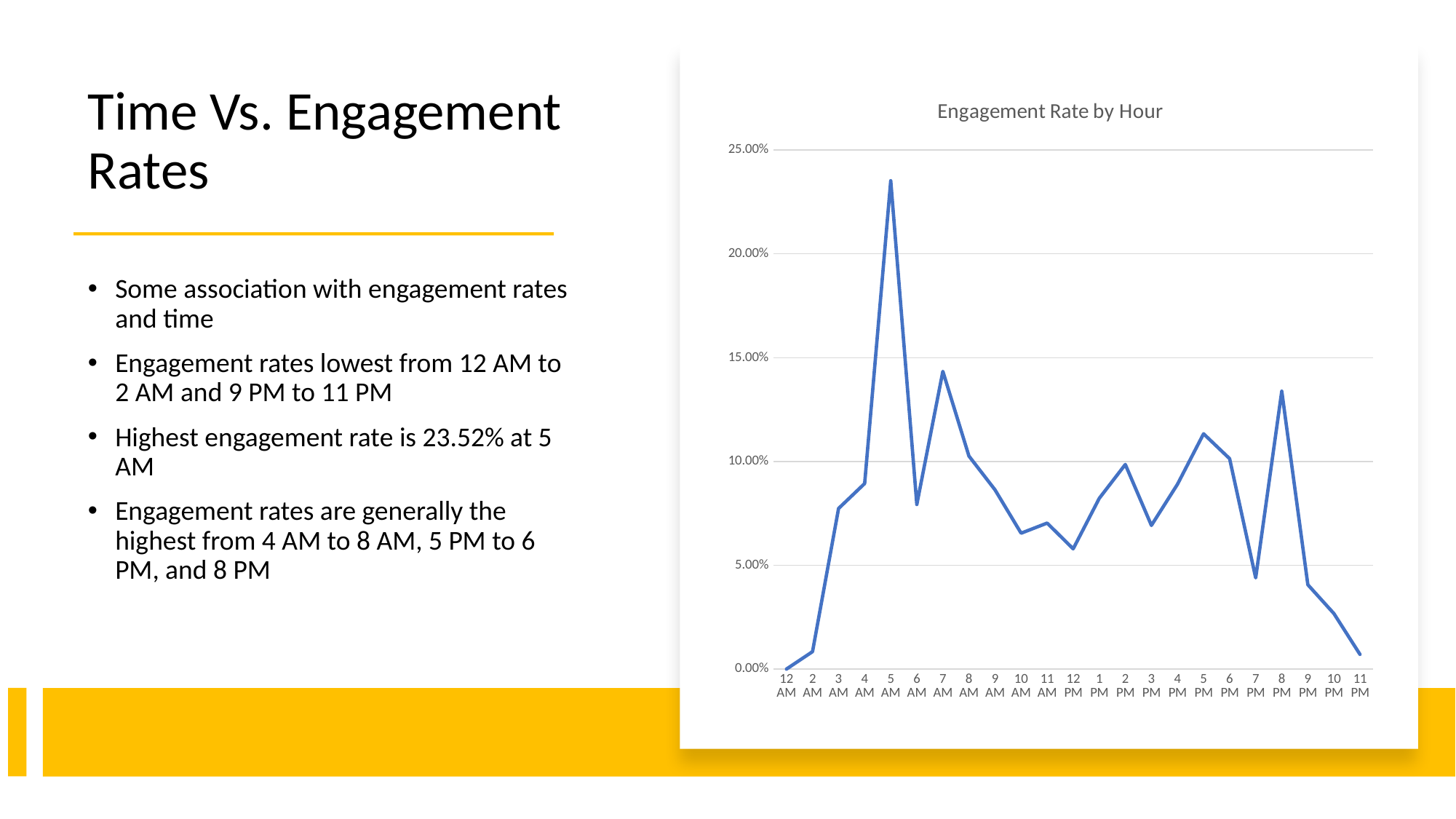

# Time Vs. Engagement Rates

### Chart: Engagement Rate by Hour

| Category | Total |
|---|---|
| 12 AM | 0.0 |
| 2 AM | 0.008401557661055407 |
| 3 AM | 0.0773524117798315 |
| 4 AM | 0.08936676031986168 |
| 5 AM | 0.2352167948186198 |
| 6 AM | 0.07928382644188459 |
| 7 AM | 0.14341285768495218 |
| 8 AM | 0.10260415725115671 |
| 9 AM | 0.08631966207930236 |
| 10 AM | 0.06545195932010525 |
| 11 AM | 0.07031350576130152 |
| 12 PM | 0.05790734370920319 |
| 1 PM | 0.08224653037060957 |
| 2 PM | 0.0985398049152744 |
| 3 PM | 0.06918330442608335 |
| 4 PM | 0.08901604179344505 |
| 5 PM | 0.11332187208960195 |
| 6 PM | 0.10134185927224566 |
| 7 PM | 0.04393994252223304 |
| 8 PM | 0.13386641151813378 |
| 9 PM | 0.040609930926625834 |
| 10 PM | 0.026744186046511628 |
| 11 PM | 0.007063326656556892 |
Some association with engagement rates and time
Engagement rates lowest from 12 AM to 2 AM and 9 PM to 11 PM
Highest engagement rate is 23.52% at 5 AM
Engagement rates are generally the highest from 4 AM to 8 AM, 5 PM to 6 PM, and 8 PM